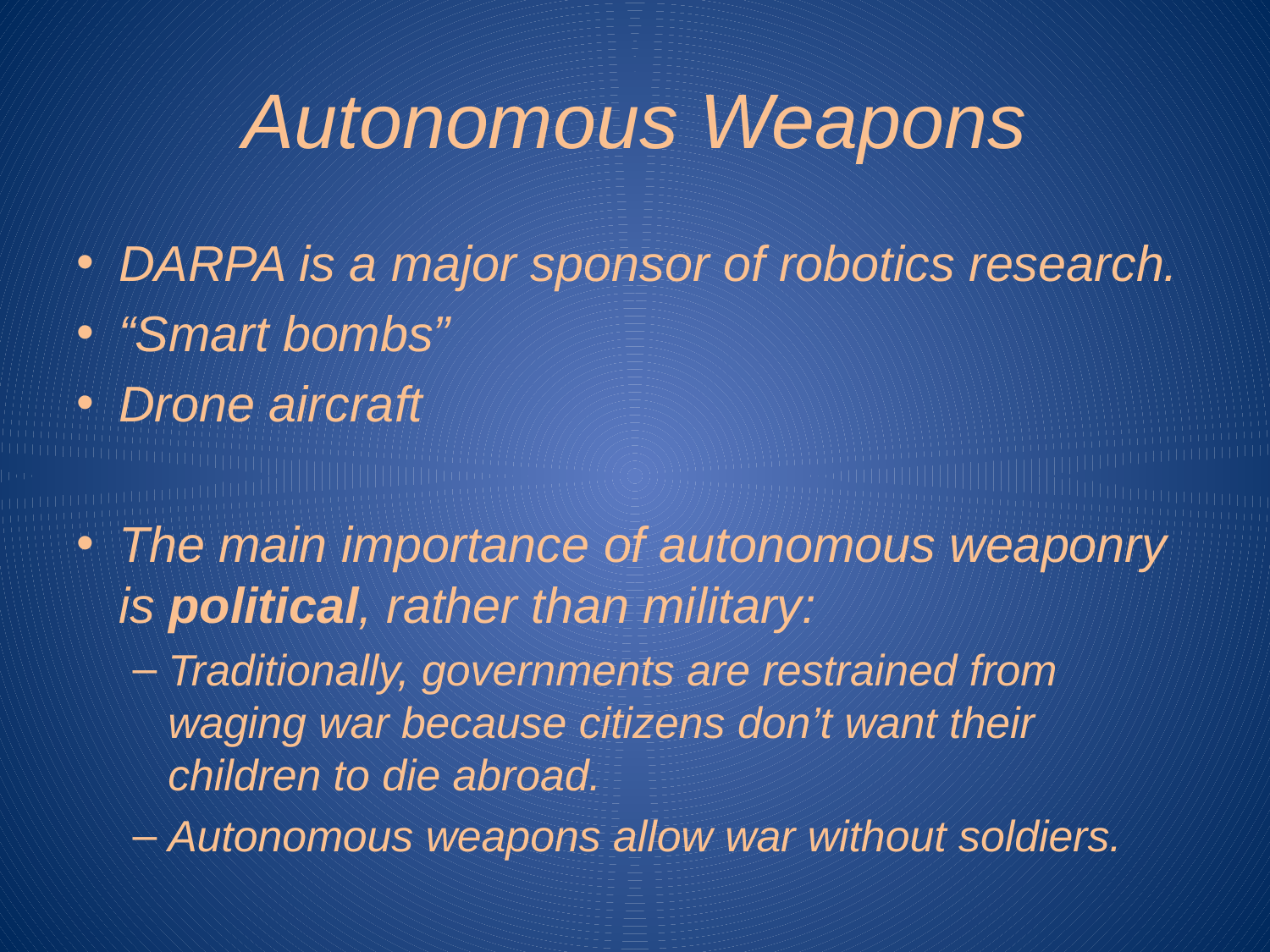

# Autonomous Weapons
DARPA is a major sponsor of robotics research.
“Smart bombs”
Drone aircraft

The main importance of autonomous weaponry is political, rather than military:
Traditionally, governments are restrained from waging war because citizens don’t want their children to die abroad.
Autonomous weapons allow war without soldiers.